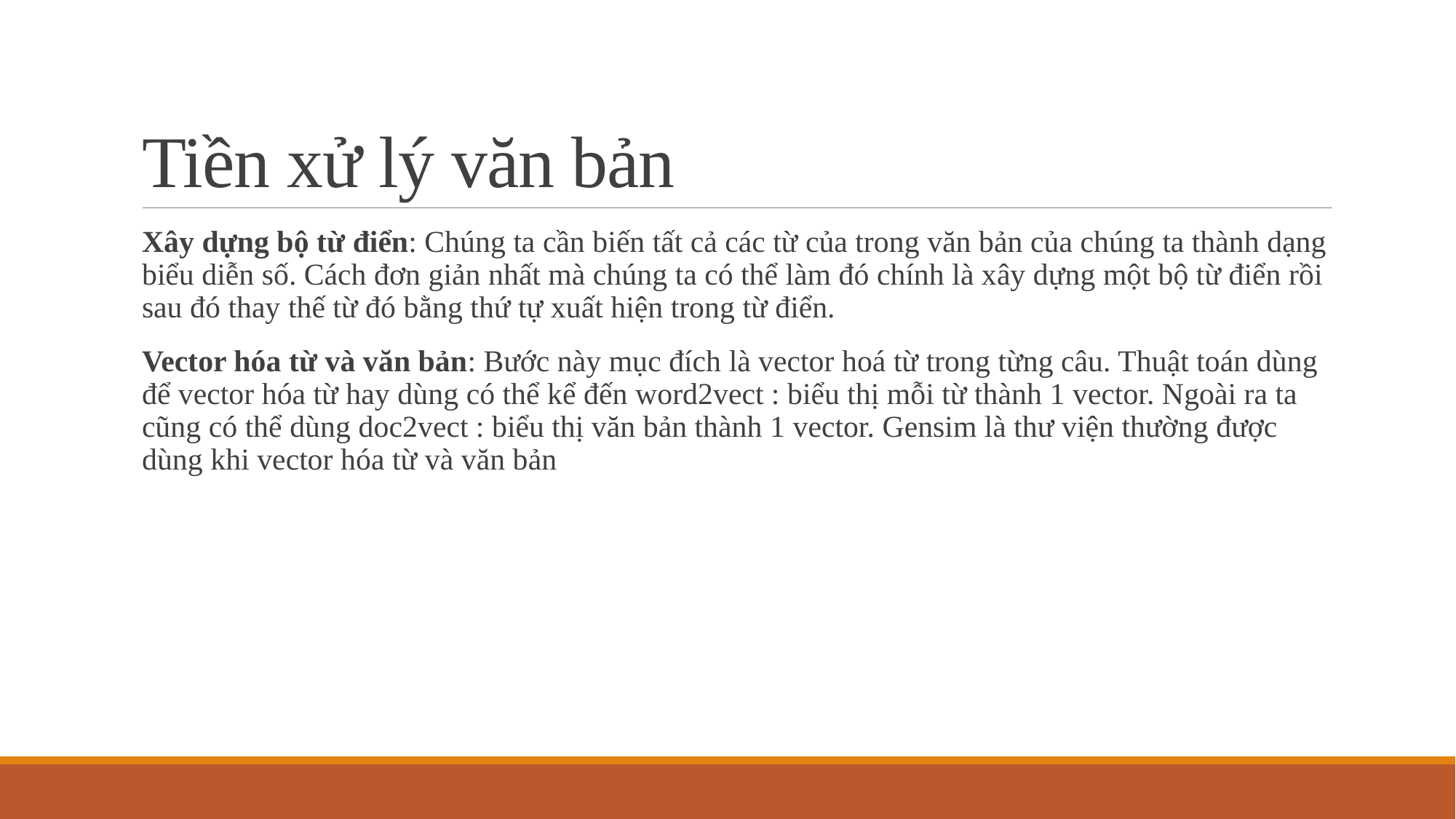

# Tiền xử lý văn bản
Xây dựng bộ từ điển: Chúng ta cần biến tất cả các từ của trong văn bản của chúng ta thành dạng biểu diễn số. Cách đơn giản nhất mà chúng ta có thể làm đó chính là xây dựng một bộ từ điển rồi sau đó thay thế từ đó bằng thứ tự xuất hiện trong từ điển.
Vector hóa từ và văn bản: Bước này mục đích là vector hoá từ trong từng câu. Thuật toán dùng để vector hóa từ hay dùng có thể kể đến word2vect : biểu thị mỗi từ thành 1 vector. Ngoài ra ta cũng có thể dùng doc2vect : biểu thị văn bản thành 1 vector. Gensim là thư viện thường được dùng khi vector hóa từ và văn bản